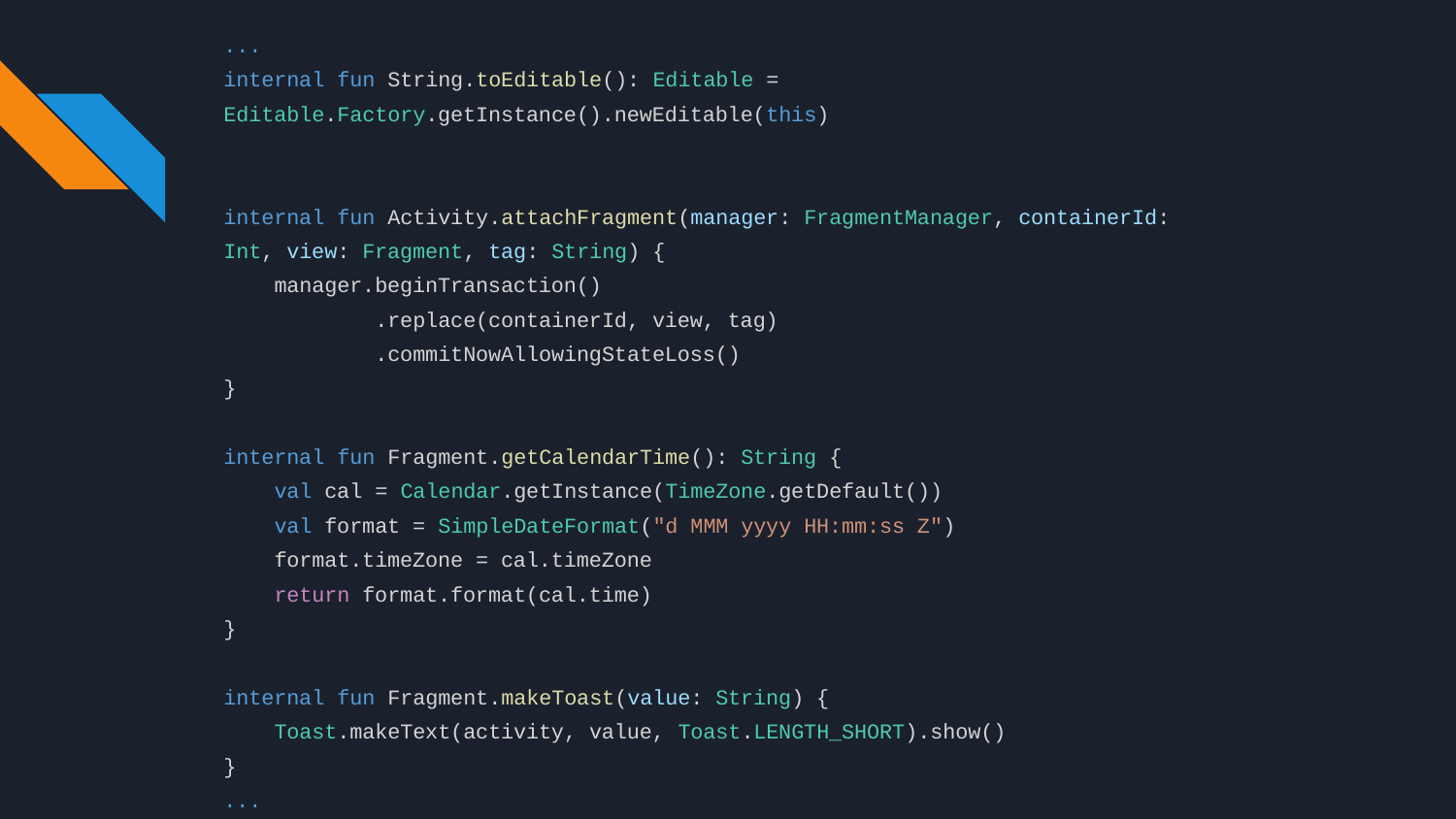

...
internal fun String.toEditable(): Editable = Editable.Factory.getInstance().newEditable(this)

internal fun Activity.attachFragment(manager: FragmentManager, containerId: Int, view: Fragment, tag: String) {
    manager.beginTransaction()
            .replace(containerId, view, tag)
            .commitNowAllowingStateLoss()
}

internal fun Fragment.getCalendarTime(): String {
    val cal = Calendar.getInstance(TimeZone.getDefault())
    val format = SimpleDateFormat("d MMM yyyy HH:mm:ss Z")
    format.timeZone = cal.timeZone
    return format.format(cal.time)
}

internal fun Fragment.makeToast(value: String) {
    Toast.makeText(activity, value, Toast.LENGTH_SHORT).show()
}
...